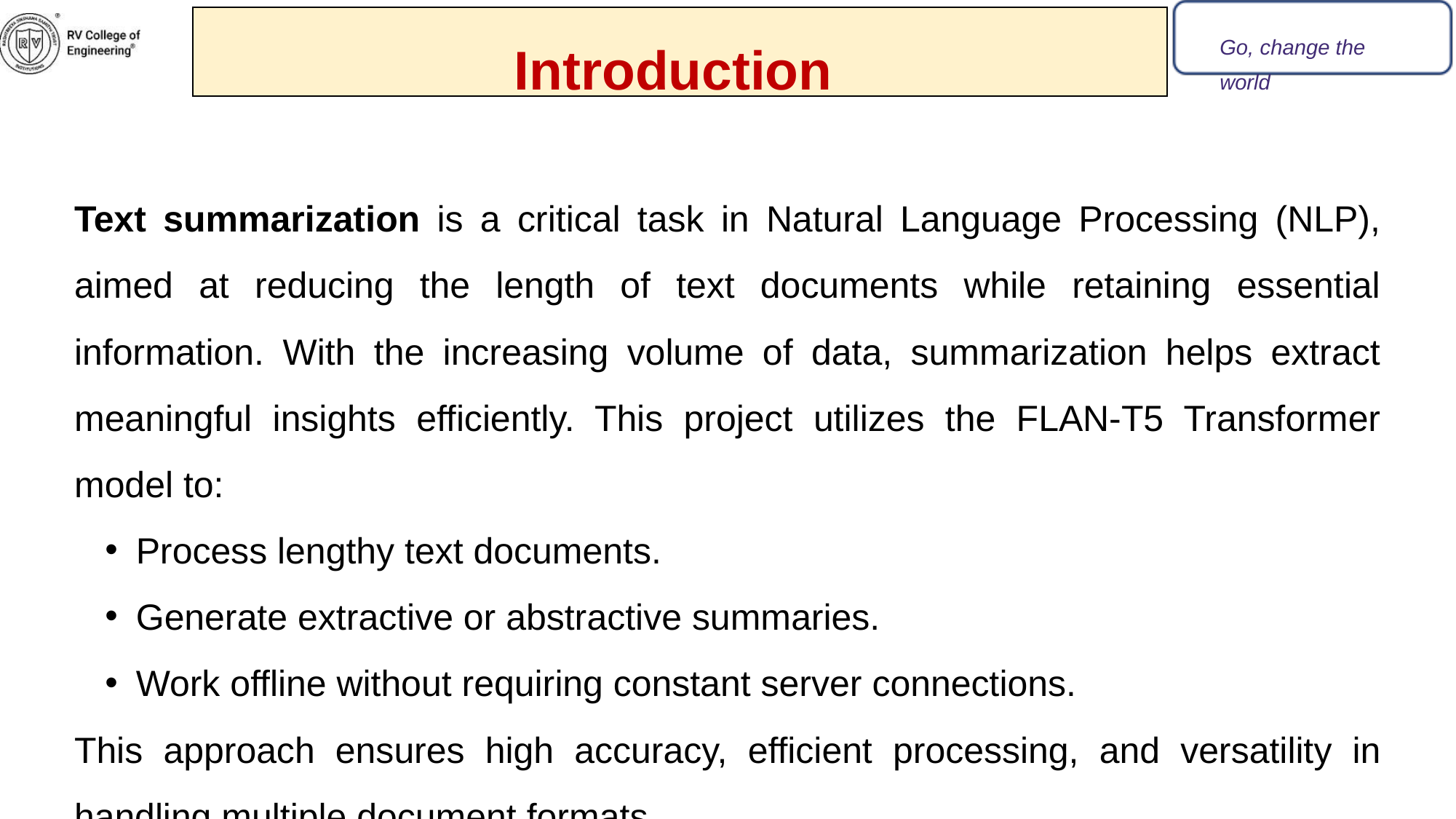

Introduction

Go, change the world
Text summarization is a critical task in Natural Language Processing (NLP), aimed at reducing the length of text documents while retaining essential information. With the increasing volume of data, summarization helps extract meaningful insights efficiently. This project utilizes the FLAN-T5 Transformer model to:
Process lengthy text documents.
Generate extractive or abstractive summaries.
Work offline without requiring constant server connections.
This approach ensures high accuracy, efficient processing, and versatility in handling multiple document formats.